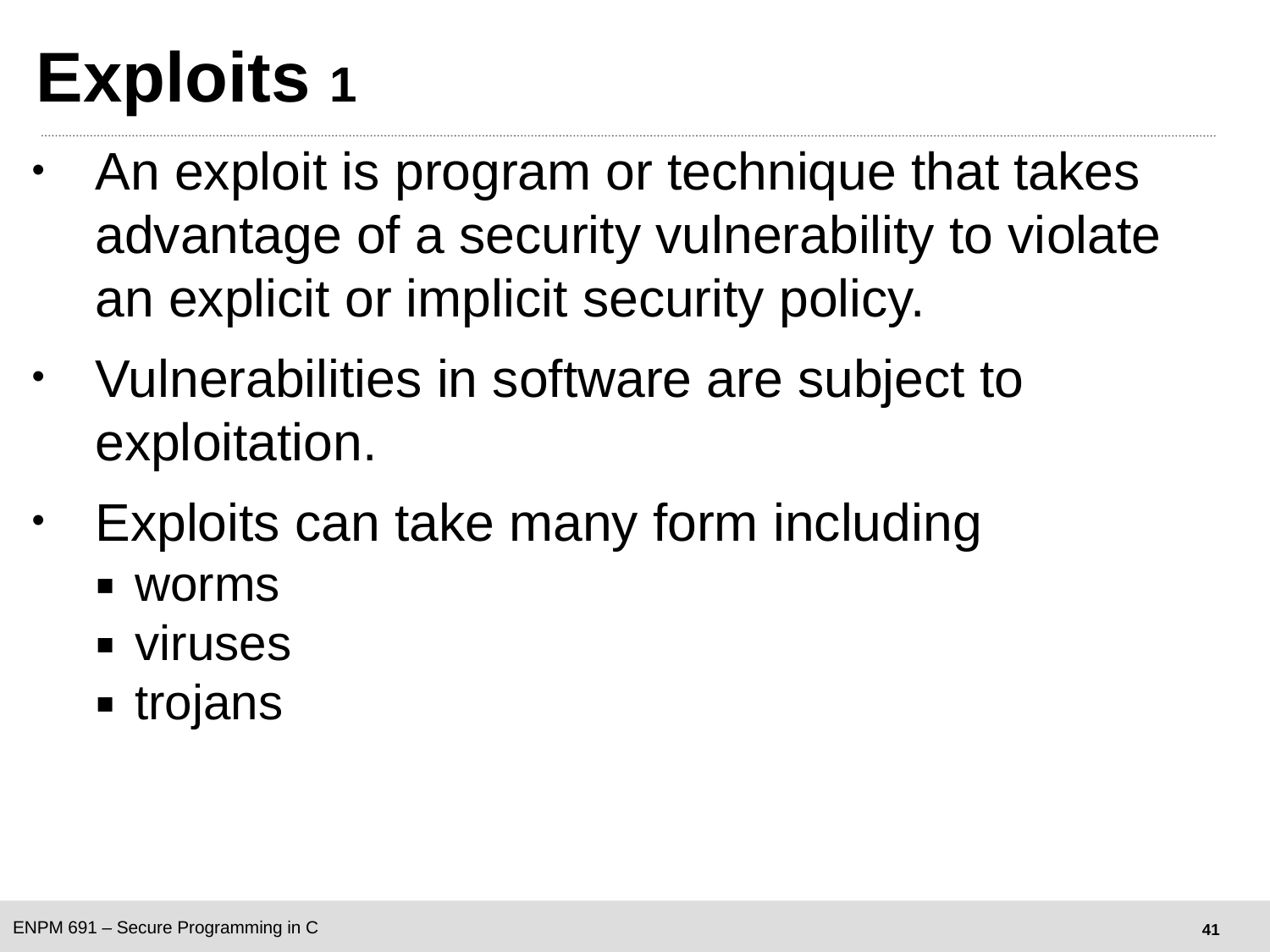

# Exploits 1
An exploit is program or technique that takes advantage of a security vulnerability to violate an explicit or implicit security policy.

Vulnerabilities in software are subject to exploitation.

Exploits can take many form including
worms
viruses
trojans